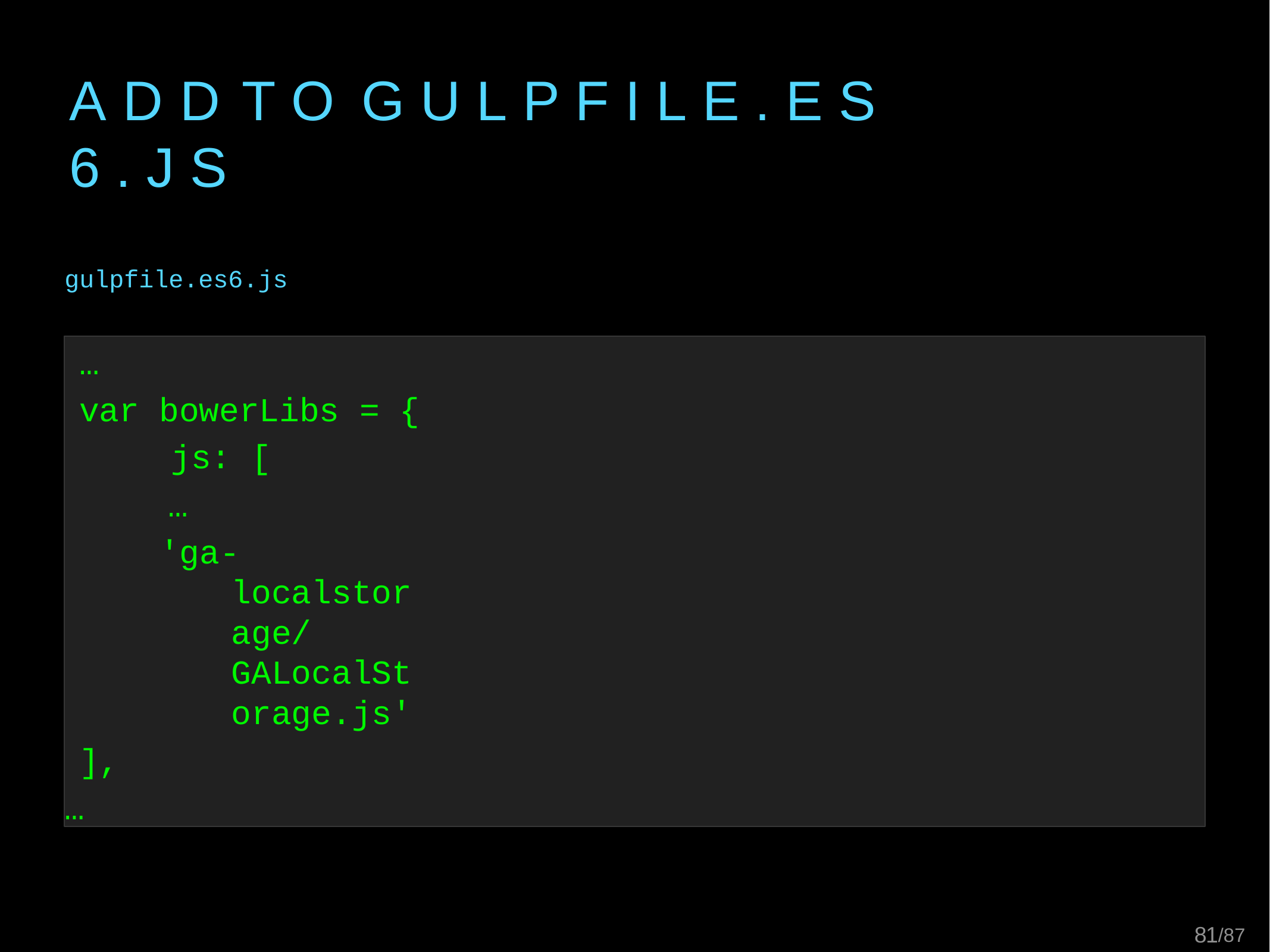

# A D D	T O	G U L P F I L E . E S 6 . J S
gulpfile.es6.js
…
var bowerLibs = {  js: [
…
'ga-localstorage/GALocalStorage.js'
],
…
81/87